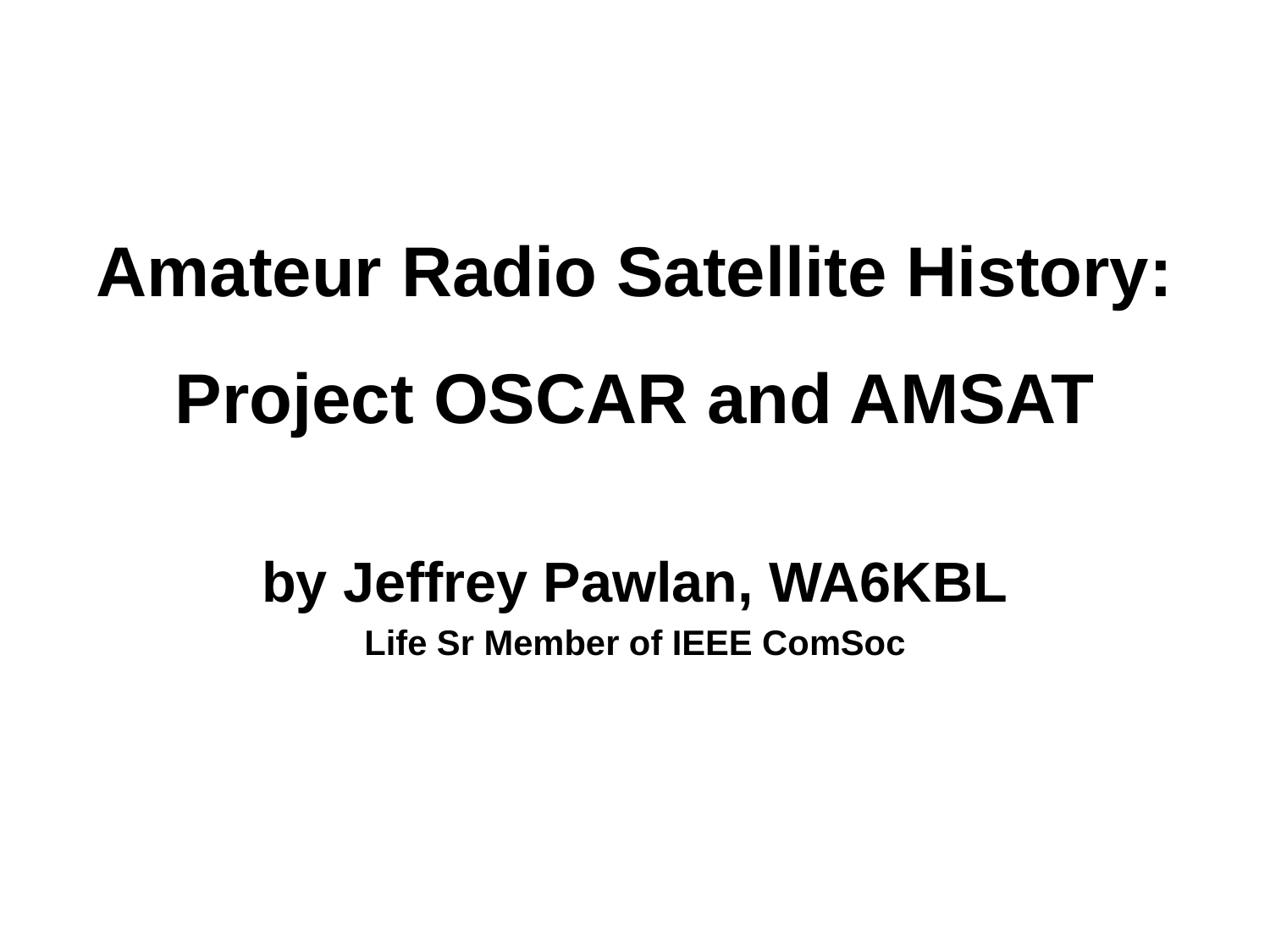

# Amateur Radio Satellite History: Project OSCAR and AMSAT
by Jeffrey Pawlan, WA6KBL
Life Sr Member of IEEE ComSoc